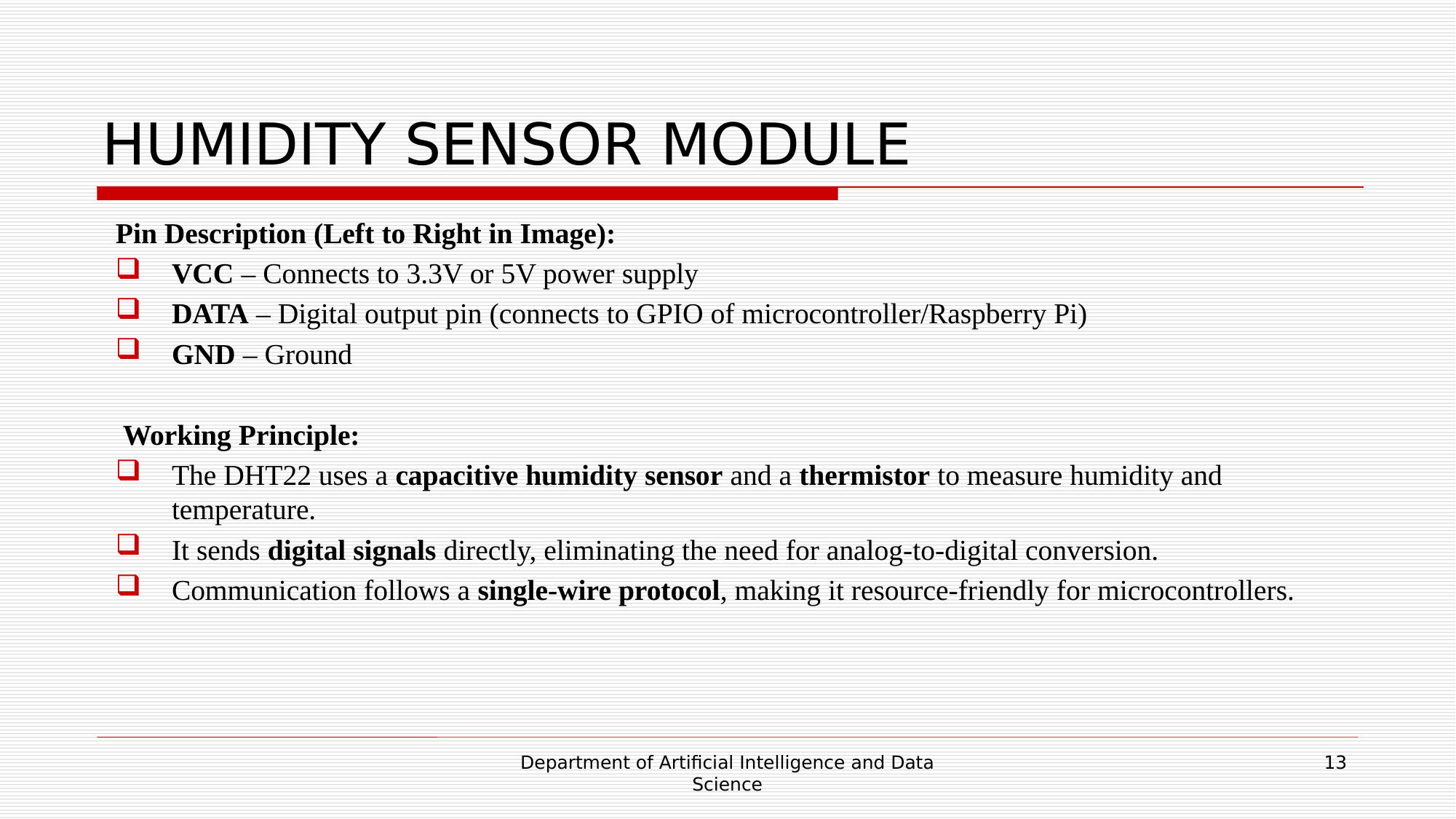

# HUMIDITY SENSOR MODULE
Pin Description (Left to Right in Image):
VCC – Connects to 3.3V or 5V power supply
DATA – Digital output pin (connects to GPIO of microcontroller/Raspberry Pi)
GND – Ground

 Working Principle:
The DHT22 uses a capacitive humidity sensor and a thermistor to measure humidity and temperature.
It sends digital signals directly, eliminating the need for analog-to-digital conversion.
Communication follows a single-wire protocol, making it resource-friendly for microcontrollers.

Department of Artificial Intelligence and Data Science
13